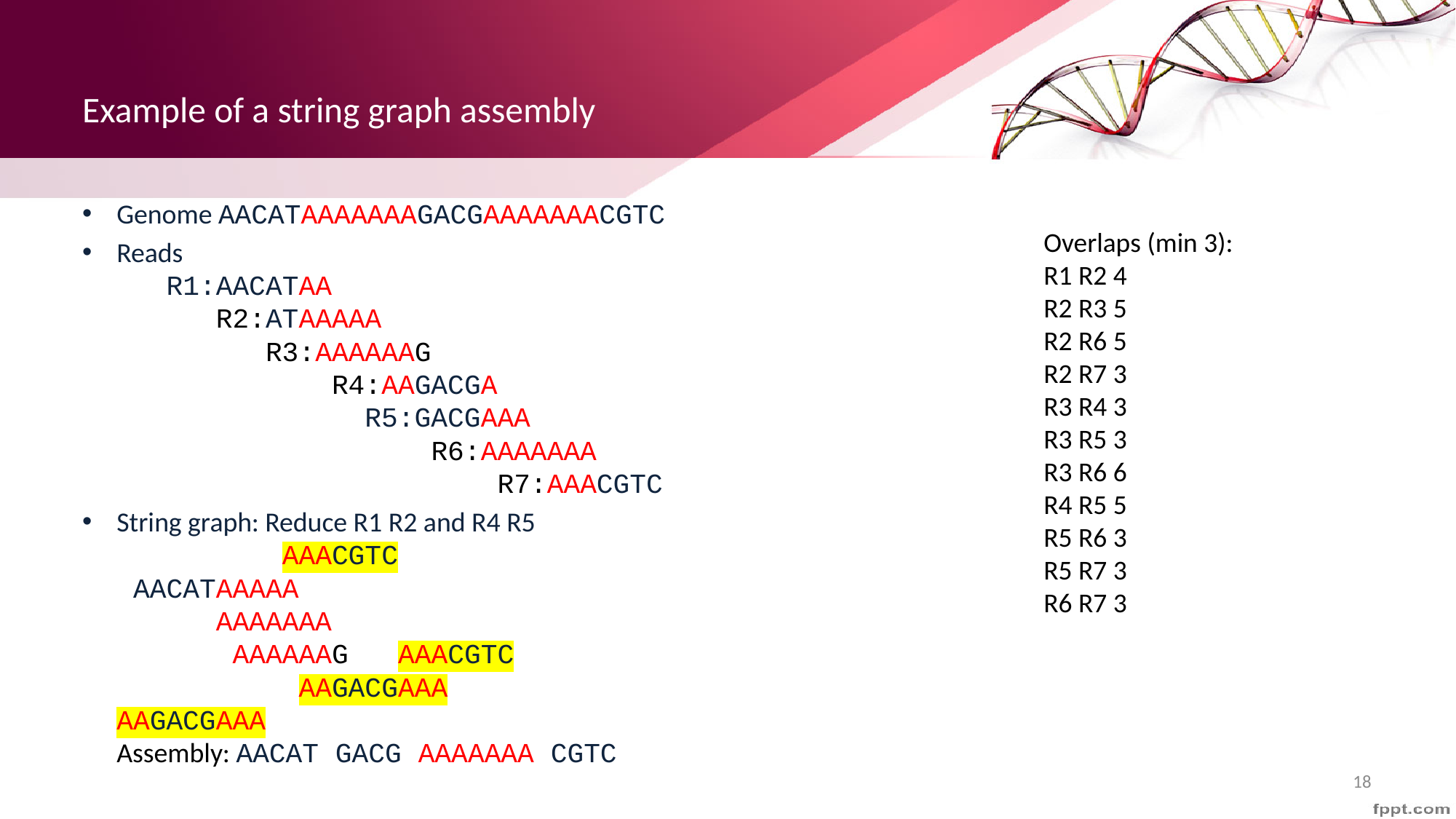

# Example of a string graph assembly
Genome AACATAAAAAAAGACGAAAAAAACGTC
Reads
   R1:AACATAA
      R2:ATAAAAA
         R3:AAAAAAG
             R4:AAGACGA
               R5:GACGAAA
                   R6:AAAAAAA
                       R7:AAACGTC
String graph: Reduce R1 R2 and R4 R5
          AAACGTC
 AACATAAAAA
      AAAAAAA
       AAAAAAG   AAACGTC
           AAGACGAAA
AAGACGAAA
Assembly: AACAT GACG AAAAAAA CGTC
Overlaps (min 3):
R1 R2 4
R2 R3 5
R2 R6 5
R2 R7 3
R3 R4 3
R3 R5 3
R3 R6 6
R4 R5 5
R5 R6 3
R5 R7 3
R6 R7 3

18